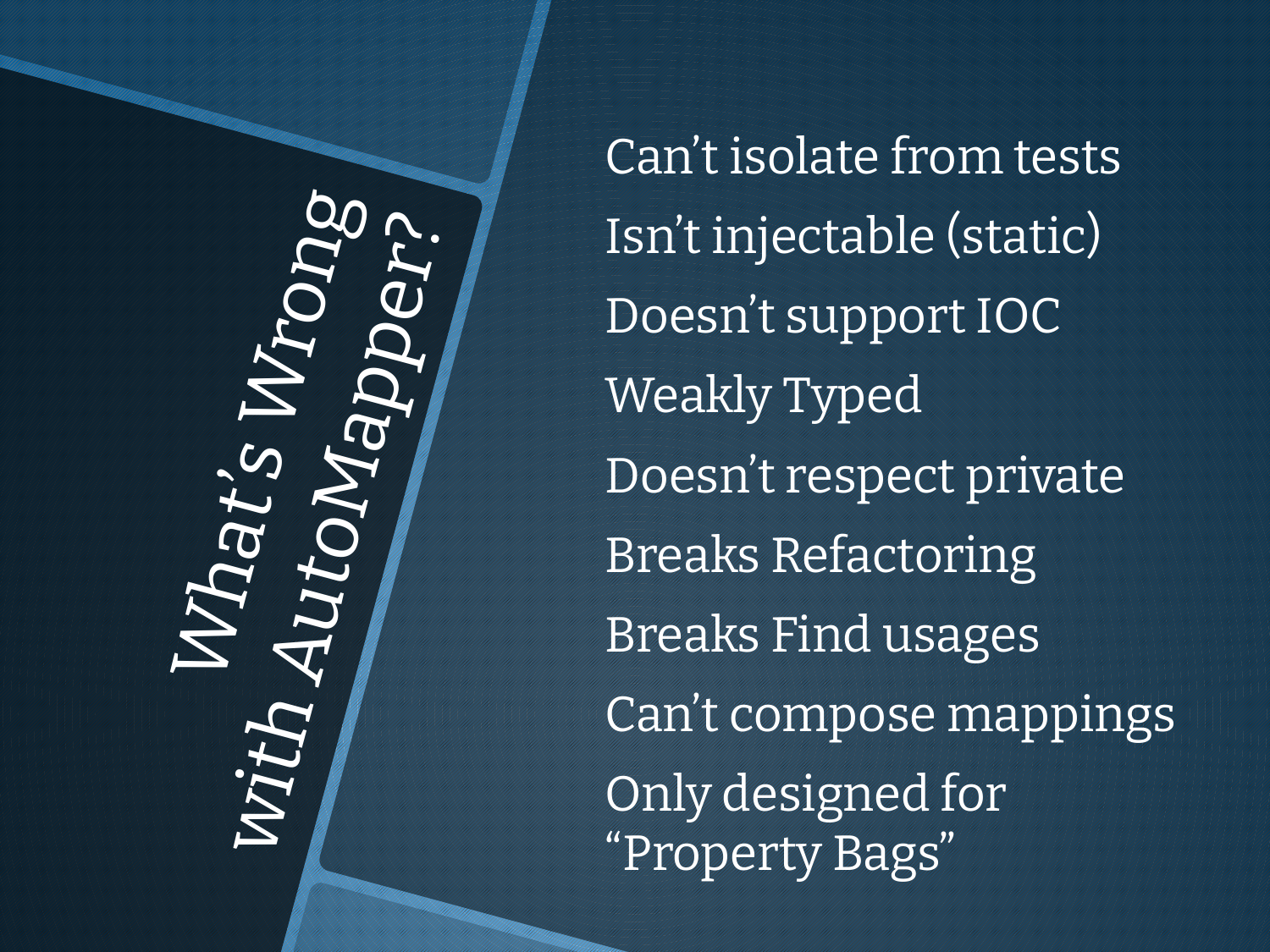

Can’t isolate from tests
Isn’t injectable (static)
Doesn’t support IOC
Weakly Typed
Doesn’t respect private
Breaks Refactoring
Breaks Find usages
Can’t compose mappings
Only designed for “Property Bags”
# What’s Wrong with AutoMapper?